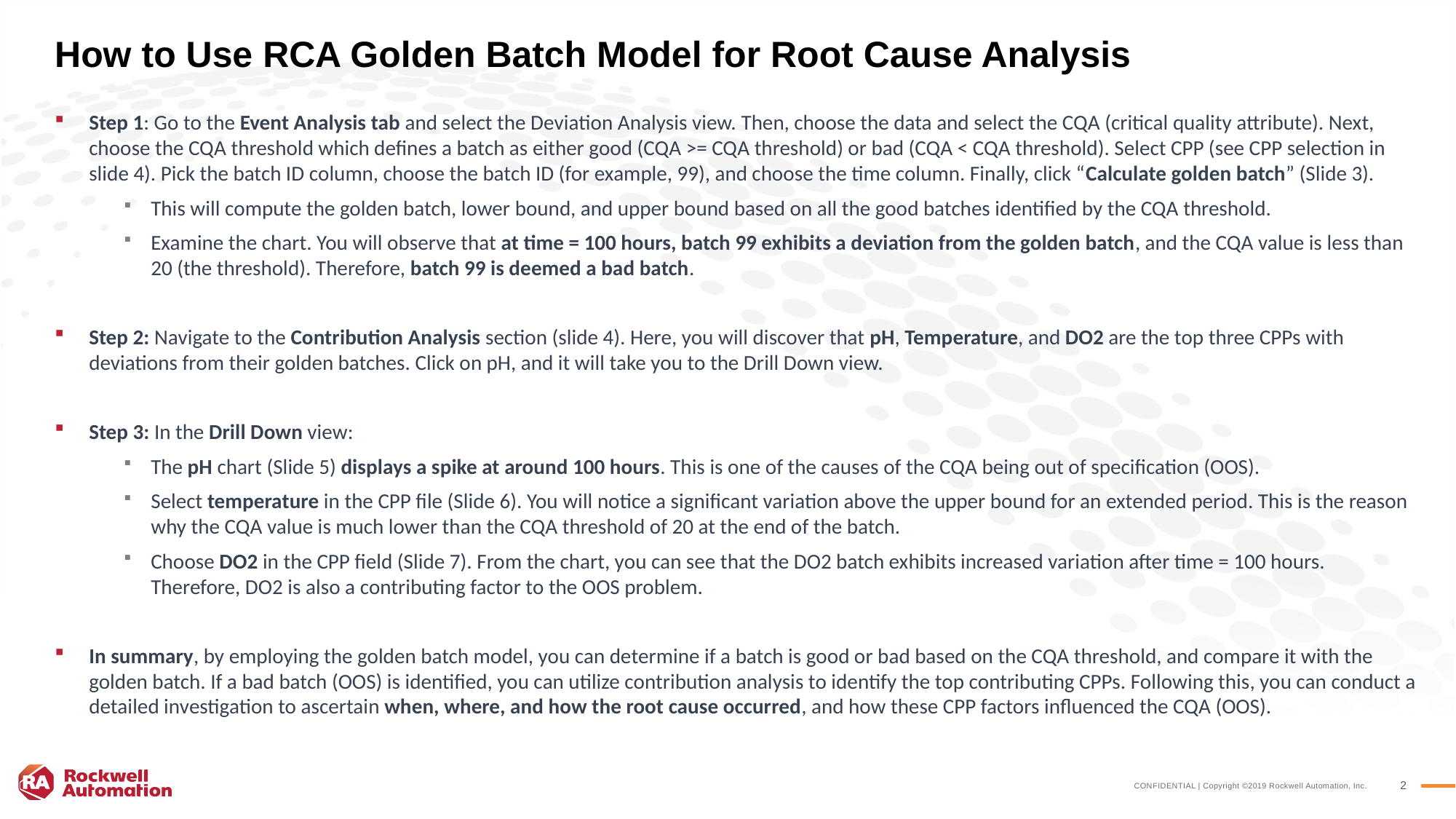

How to Use RCA Golden Batch Model for Root Cause Analysis
Step 1: Go to the Event Analysis tab and select the Deviation Analysis view. Then, choose the data and select the CQA (critical quality attribute). Next, choose the CQA threshold which defines a batch as either good (CQA >= CQA threshold) or bad (CQA < CQA threshold). Select CPP (see CPP selection in slide 4). Pick the batch ID column, choose the batch ID (for example, 99), and choose the time column. Finally, click “Calculate golden batch” (Slide 3).
This will compute the golden batch, lower bound, and upper bound based on all the good batches identified by the CQA threshold.
Examine the chart. You will observe that at time = 100 hours, batch 99 exhibits a deviation from the golden batch, and the CQA value is less than 20 (the threshold). Therefore, batch 99 is deemed a bad batch.

Step 2: Navigate to the Contribution Analysis section (slide 4). Here, you will discover that pH, Temperature, and DO2 are the top three CPPs with deviations from their golden batches. Click on pH, and it will take you to the Drill Down view.

Step 3: In the Drill Down view:
The pH chart (Slide 5) displays a spike at around 100 hours. This is one of the causes of the CQA being out of specification (OOS).
Select temperature in the CPP file (Slide 6). You will notice a significant variation above the upper bound for an extended period. This is the reason why the CQA value is much lower than the CQA threshold of 20 at the end of the batch.
Choose DO2 in the CPP field (Slide 7). From the chart, you can see that the DO2 batch exhibits increased variation after time = 100 hours. Therefore, DO2 is also a contributing factor to the OOS problem.

In summary, by employing the golden batch model, you can determine if a batch is good or bad based on the CQA threshold, and compare it with the golden batch. If a bad batch (OOS) is identified, you can utilize contribution analysis to identify the top contributing CPPs. Following this, you can conduct a detailed investigation to ascertain when, where, and how the root cause occurred, and how these CPP factors influenced the CQA (OOS).